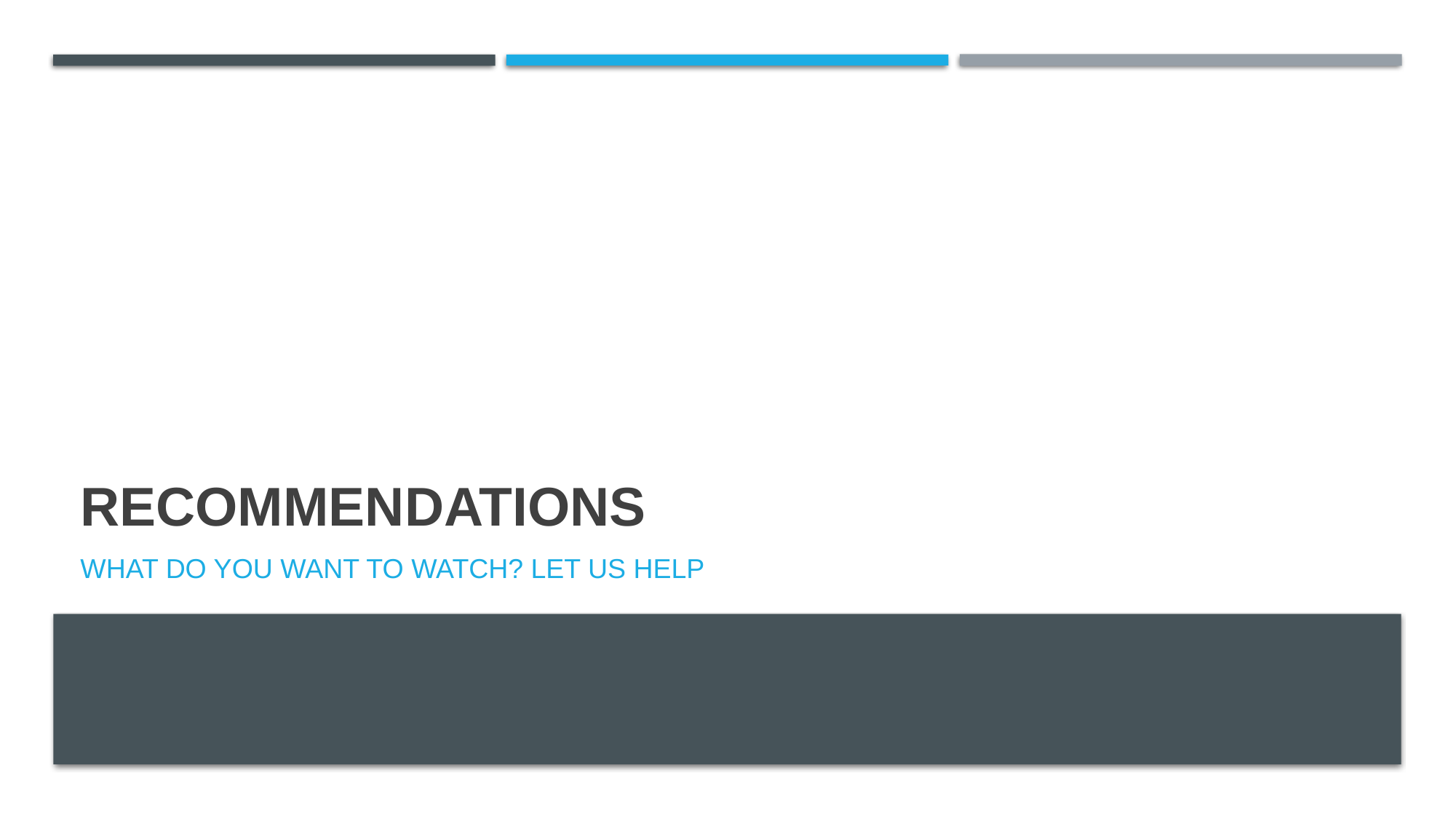

# recommendations
What do you want to watch? Let us help